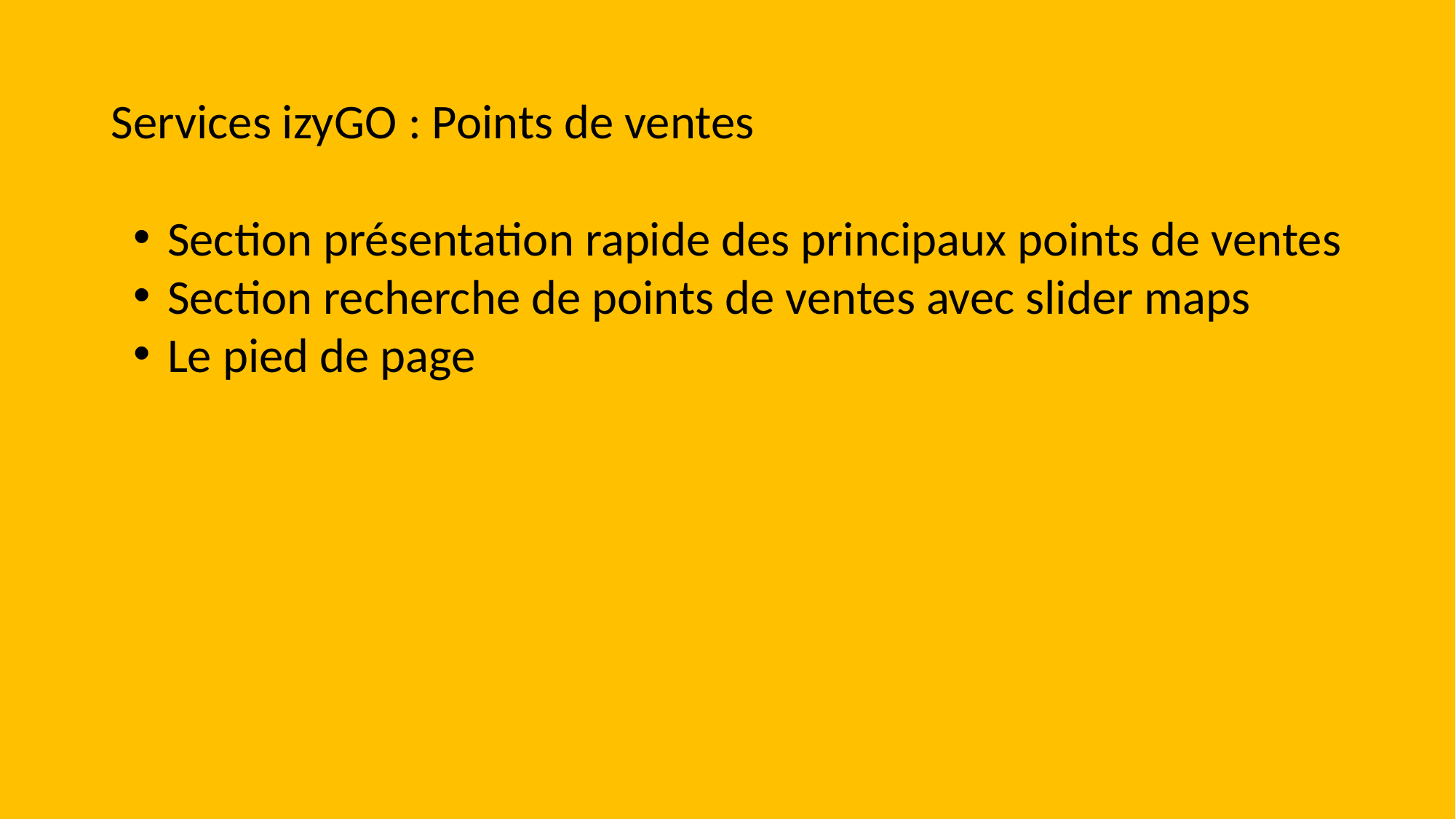

# Services izyGO : Points de ventes
Section présentation rapide des principaux points de ventes
Section recherche de points de ventes avec slider maps
Le pied de page